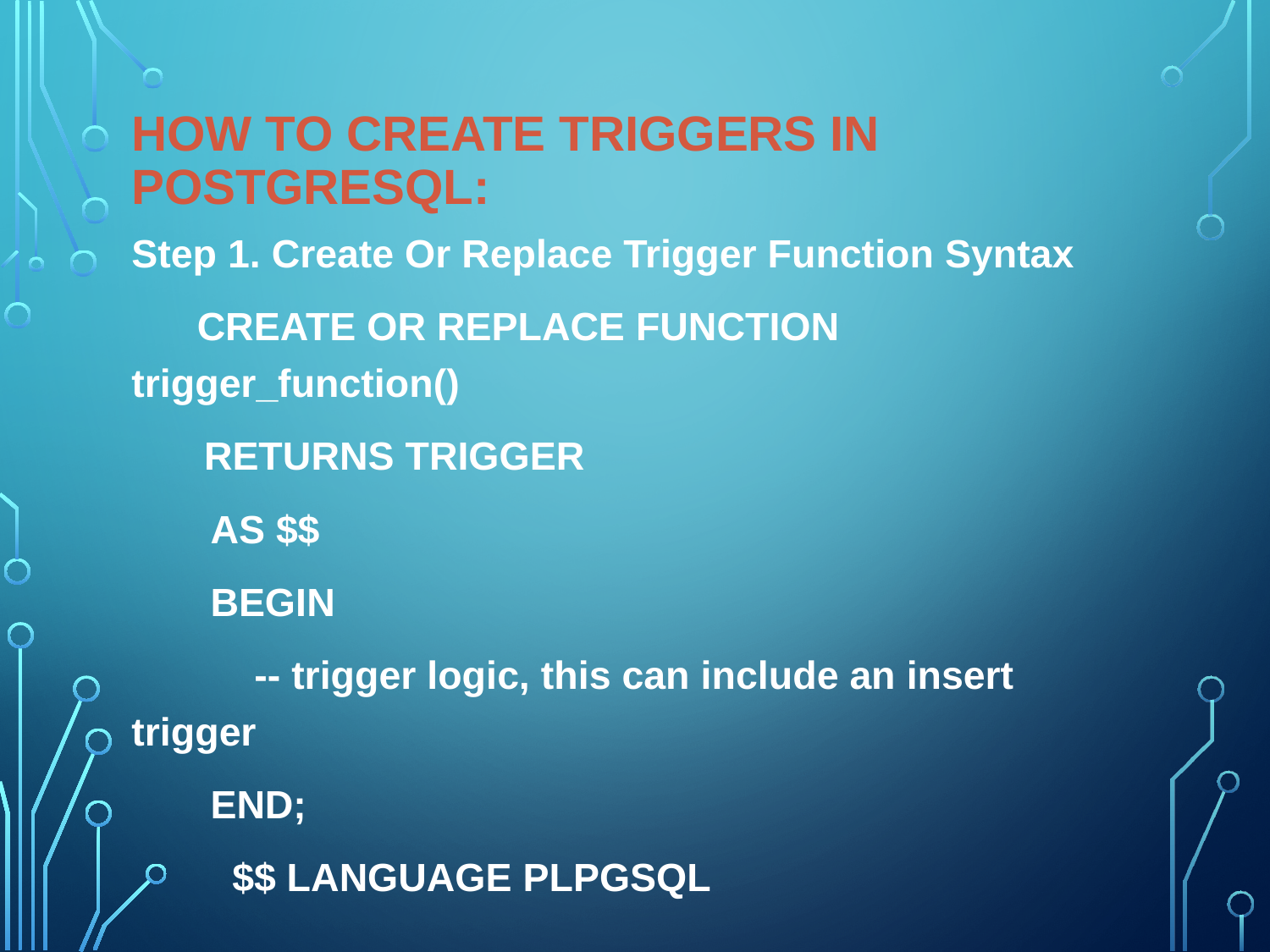

# How to create Triggers in PostgreSQL:
Step 1. Create Or Replace Trigger Function Syntax
  CREATE OR REPLACE FUNCTION trigger_function()
    RETURNS TRIGGER
  AS $$
  BEGIN
      -- trigger logic, this can include an insert trigger
  END;
    $$ LANGUAGE PLPGSQL